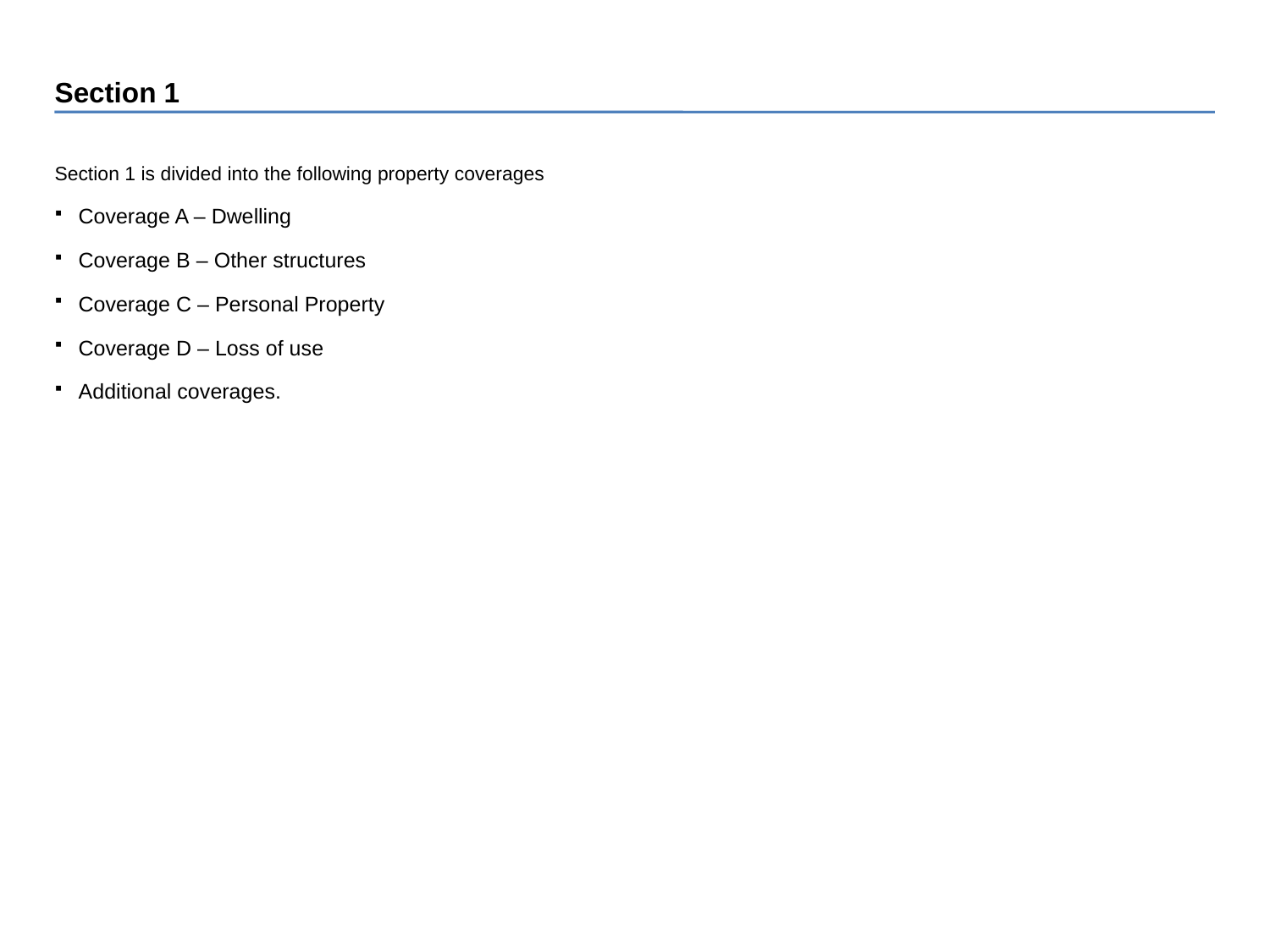

Section 1

Section 1 is divided into the following property coverages
Coverage A – Dwelling
Coverage B – Other structures
Coverage C – Personal Property
Coverage D – Loss of use
Additional coverages.